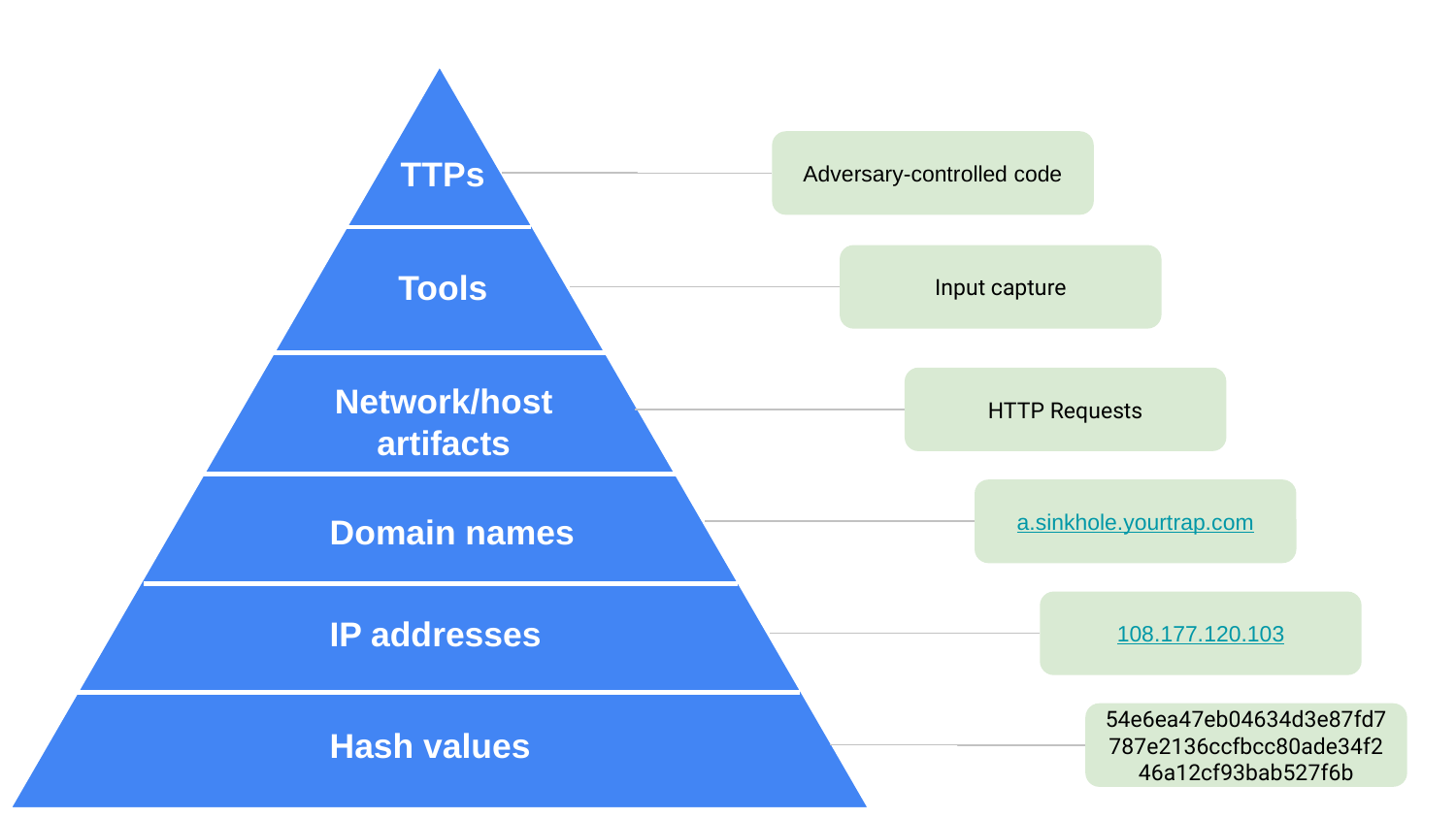

Adversary-controlled code
TTPs
Input capture
Tools
Network/host artifacts
HTTP Requests
a.sinkhole.yourtrap.com
Domain names
108.177.120.103
IP addresses
54e6ea47eb04634d3e87fd7787e2136ccfbcc80ade34f246a12cf93bab527f6b
Hash values